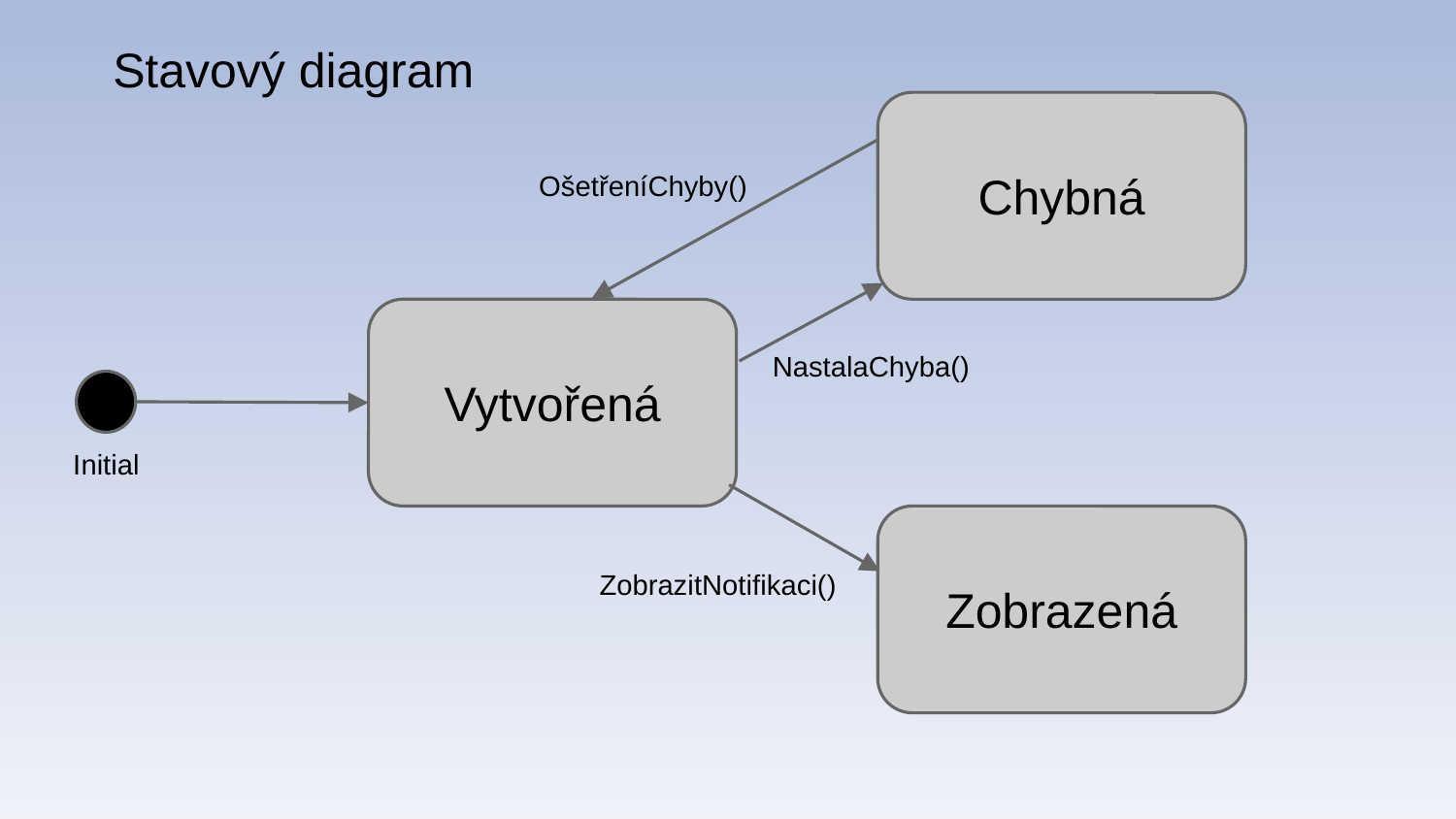

Stavový diagram
Chybná
OšetřeníChyby()
Vytvořená
NastalaChyba()

Initial
Zobrazená
ZobrazitNotifikaci()